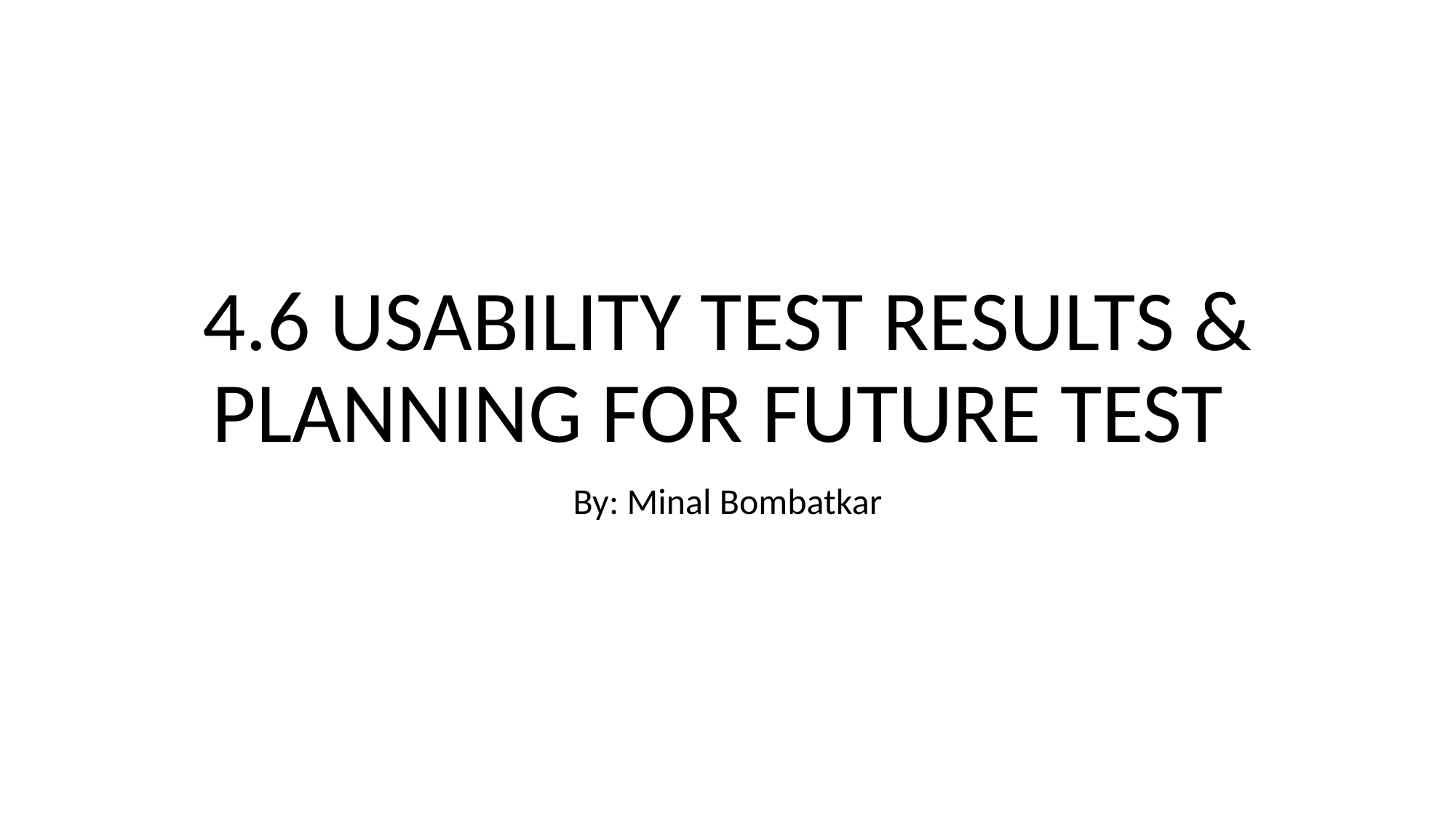

# 4.6 USABILITY TEST RESULTS & PLANNING FOR FUTURE TEST
By: Minal Bombatkar